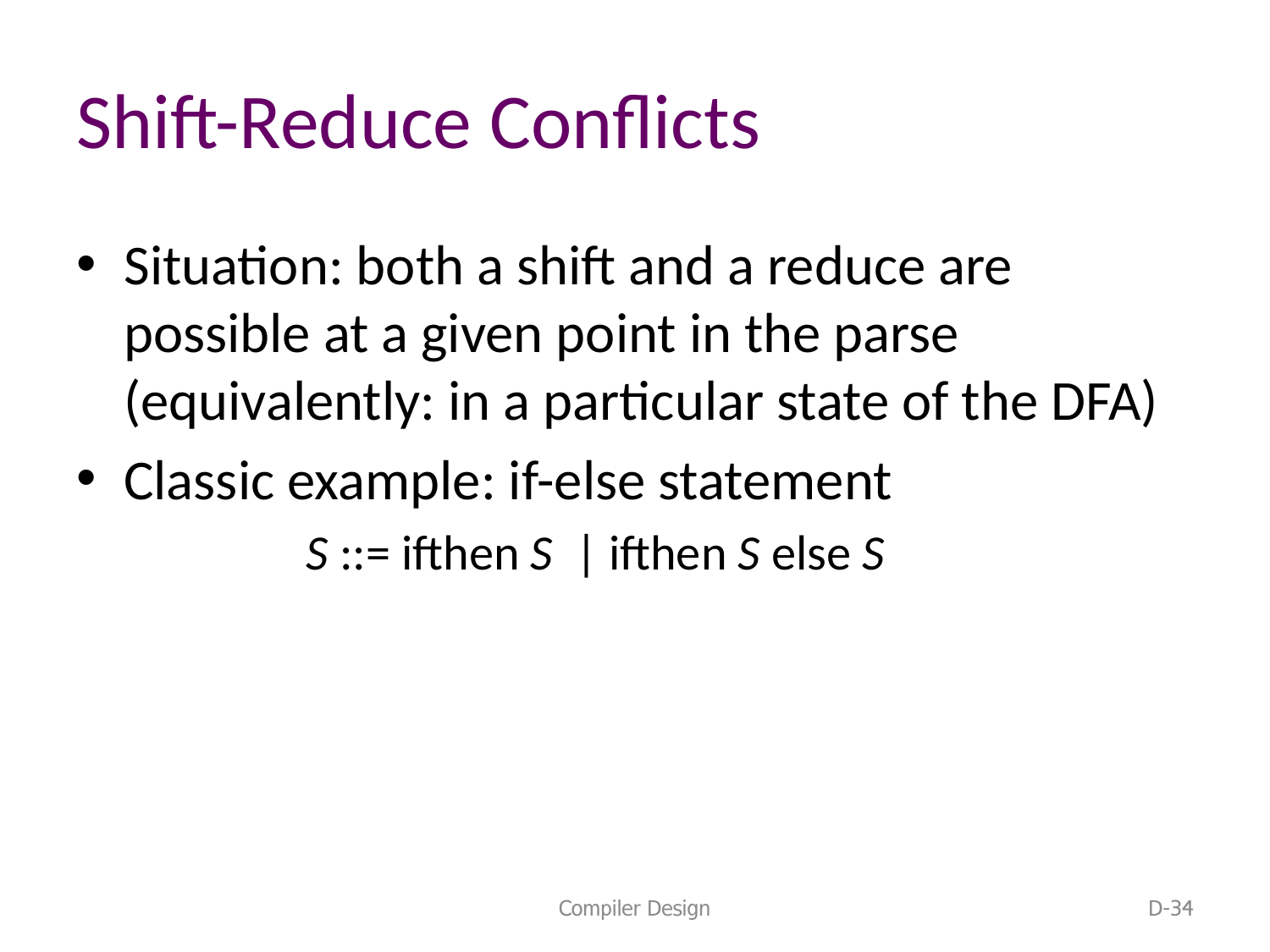

# Shift-Reduce Conflicts
Situation: both a shift and a reduce are possible at a given point in the parse (equivalently: in a particular state of the DFA)
Classic example: if-else statement
		S ::= ifthen S  | ifthen S else S
Compiler Design
D-34